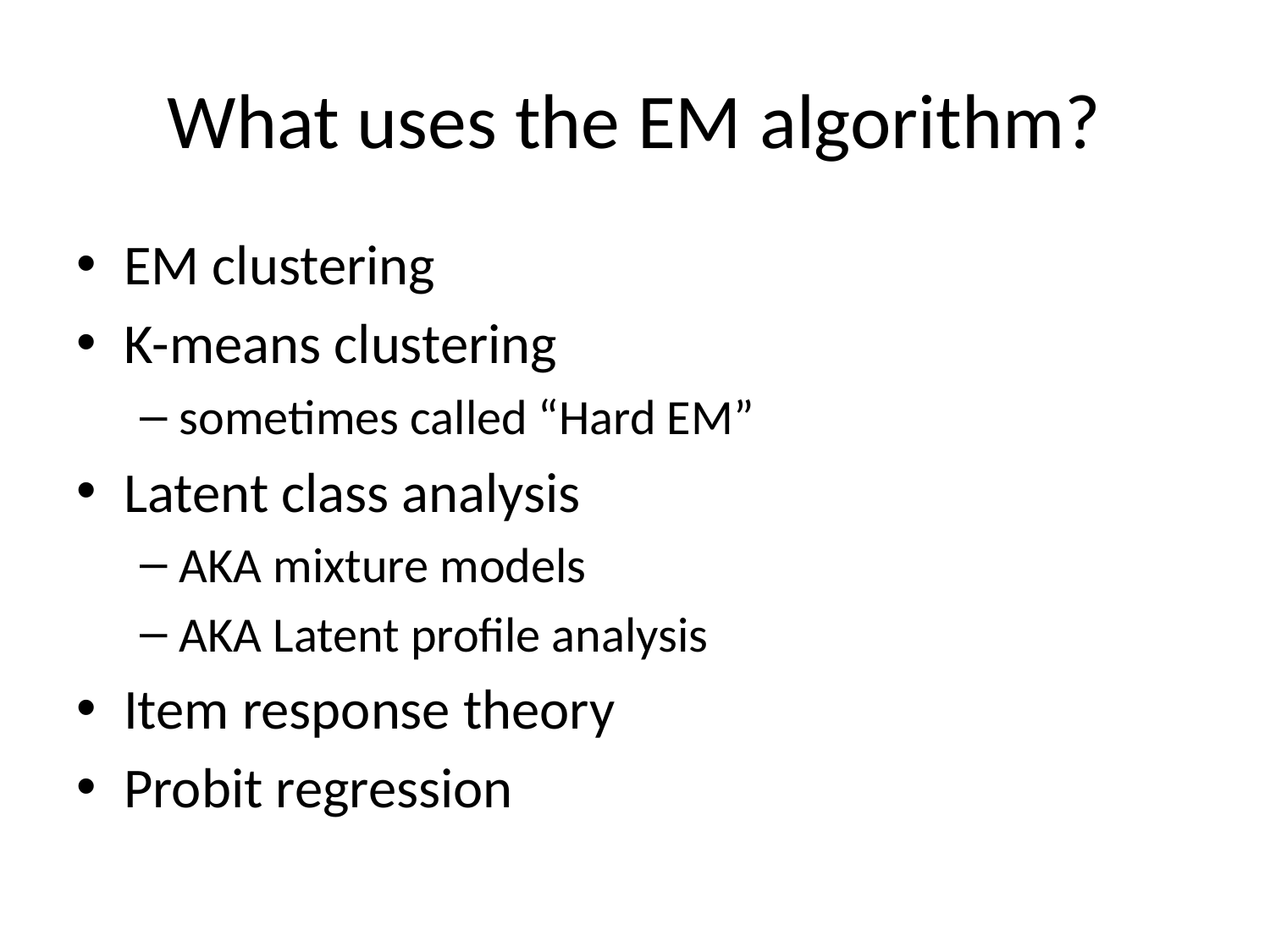

# What uses the EM algorithm?
EM clustering
K-means clustering
sometimes called “Hard EM”
Latent class analysis
AKA mixture models
AKA Latent profile analysis
Item response theory
Probit regression